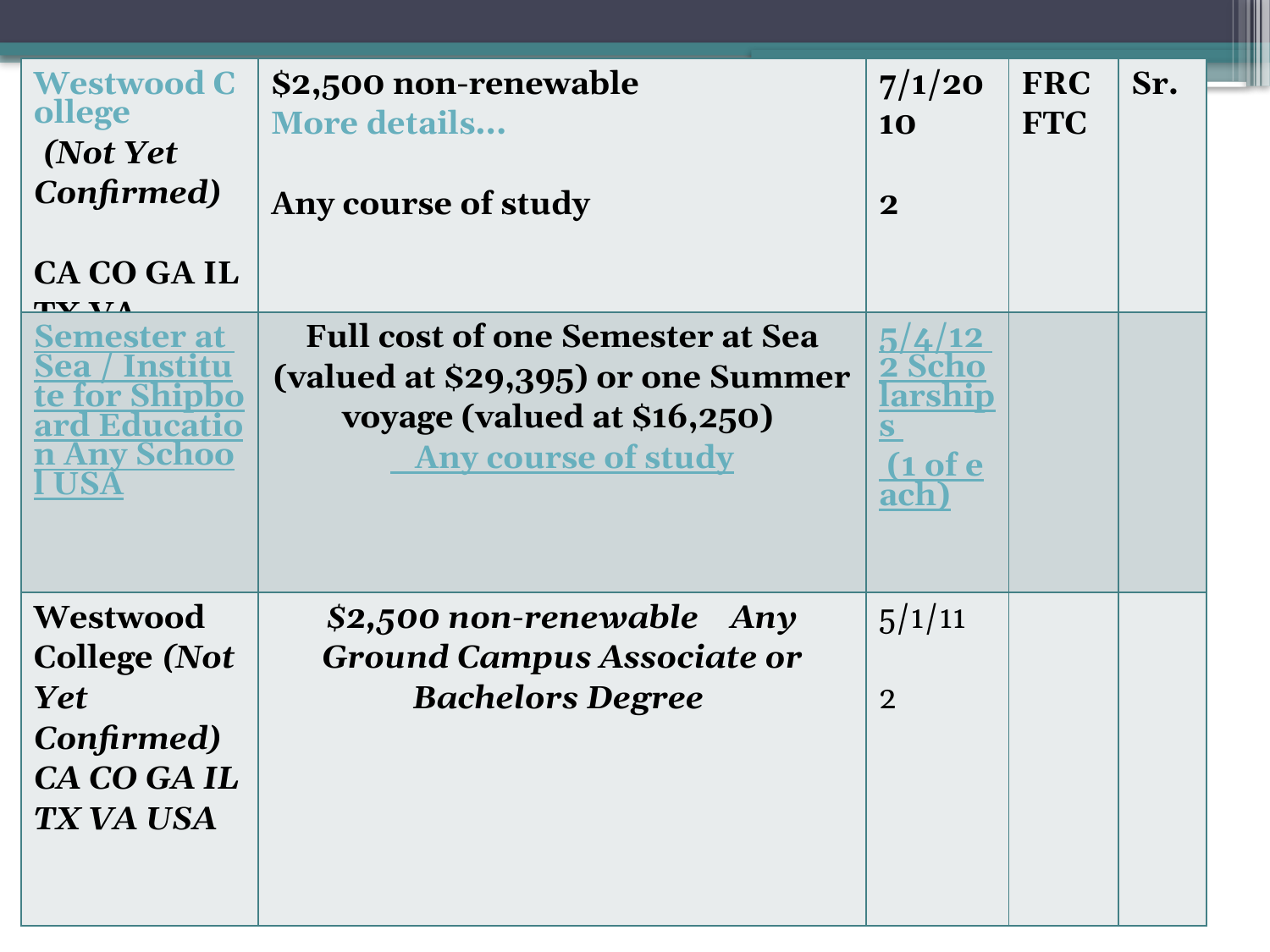

| Westwood College (Not Yet Confirmed)   CA CO GA IL TX VA | $2,500 non-renewable More details...      Any course of study | 7/1/2010   2 | FRC FTC | Sr. |
| --- | --- | --- | --- | --- |
| Semester at Sea / Institute for Shipboard Education Any School USA | Full cost of one Semester at Sea (valued at $29,395) or one Summer voyage (valued at $16,250)    Any course of study | 5/4/12 2 Scholarships (1 of each) |  |  |
| Westwood College (Not Yet Confirmed) CA CO GA IL TX VA USA | $2,500 non-renewable    Any Ground Campus Associate or Bachelors Degree | 5/1/11 2 |  |  |
#